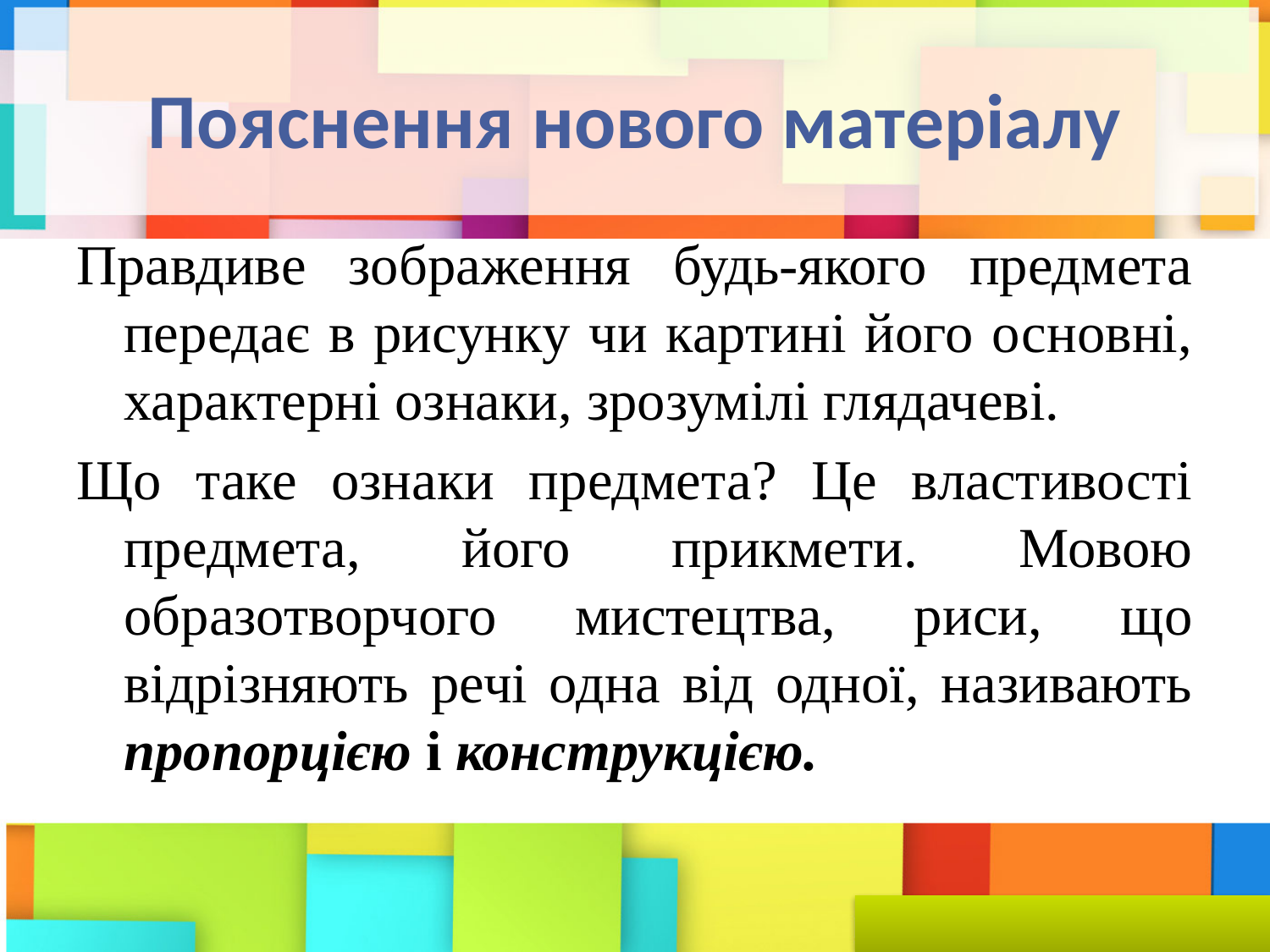

# Пояснення нового матеріалу
Правдиве зображення будь-якого предмета передає в рисунку чи картині його основні, характерні ознаки, зрозумілі глядачеві.
Що таке ознаки предмета? Це властивості предмета, його прикмети. Мовою образотворчого мистецтва, риси, що відрізняють речі одна від одної, називають пропорцією і конструкцією.